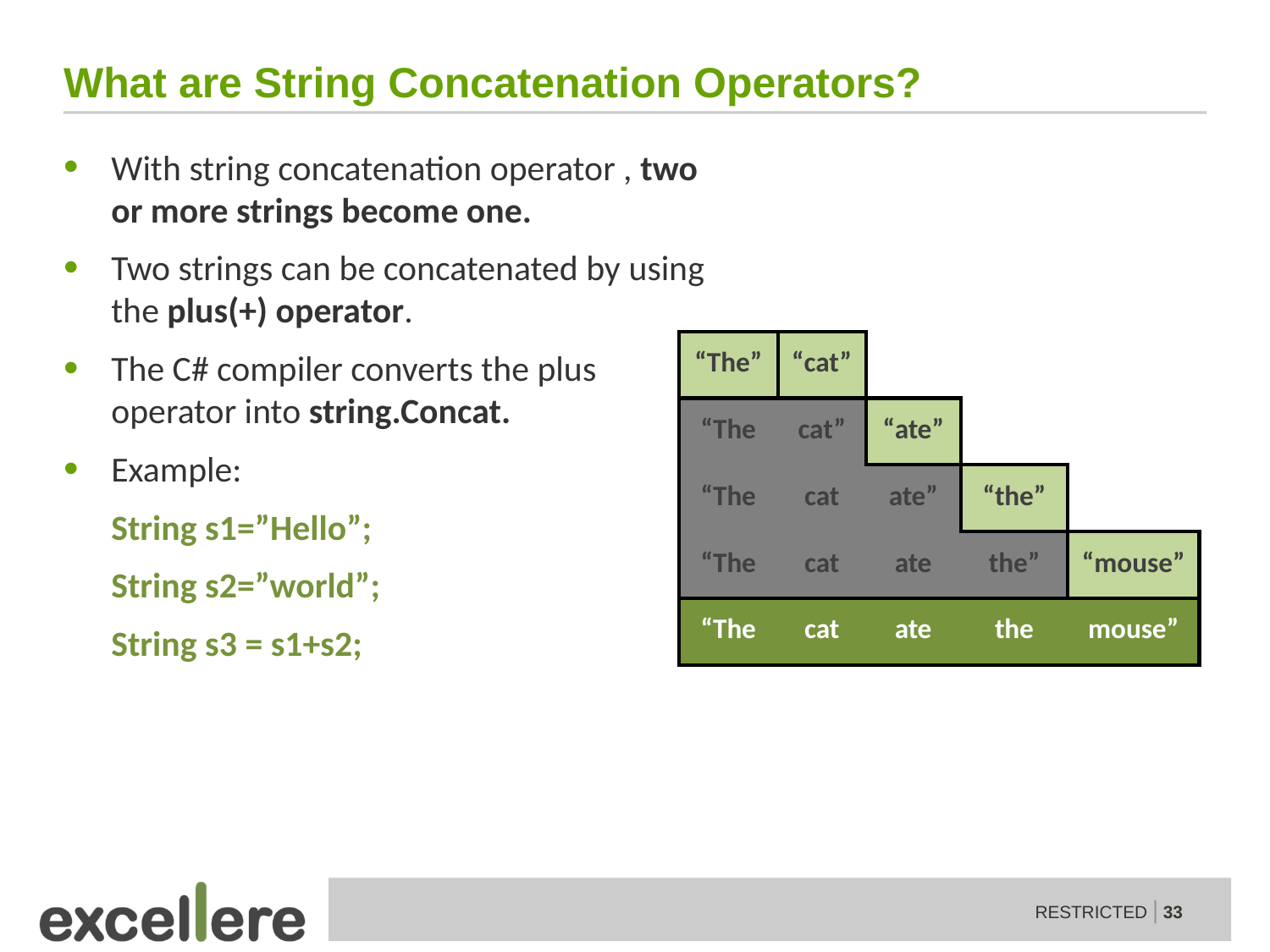

# What are String Concatenation Operators?
With string concatenation operator , two or more strings become one.
Two strings can be concatenated by using the plus(+) operator.
The C# compiler converts the plus operator into string.Concat.
Example:
String s1=”Hello”;
String s2=”world”;
String s3 = s1+s2;

| “The” | “cat” |  |  |  |
| --- | --- | --- | --- | --- |
| “The | cat” | “ate” |  |  |
| “The | cat | ate” | “the” |  |
| “The | cat | ate | the” | “mouse” |
| “The | cat | ate | the | mouse” |